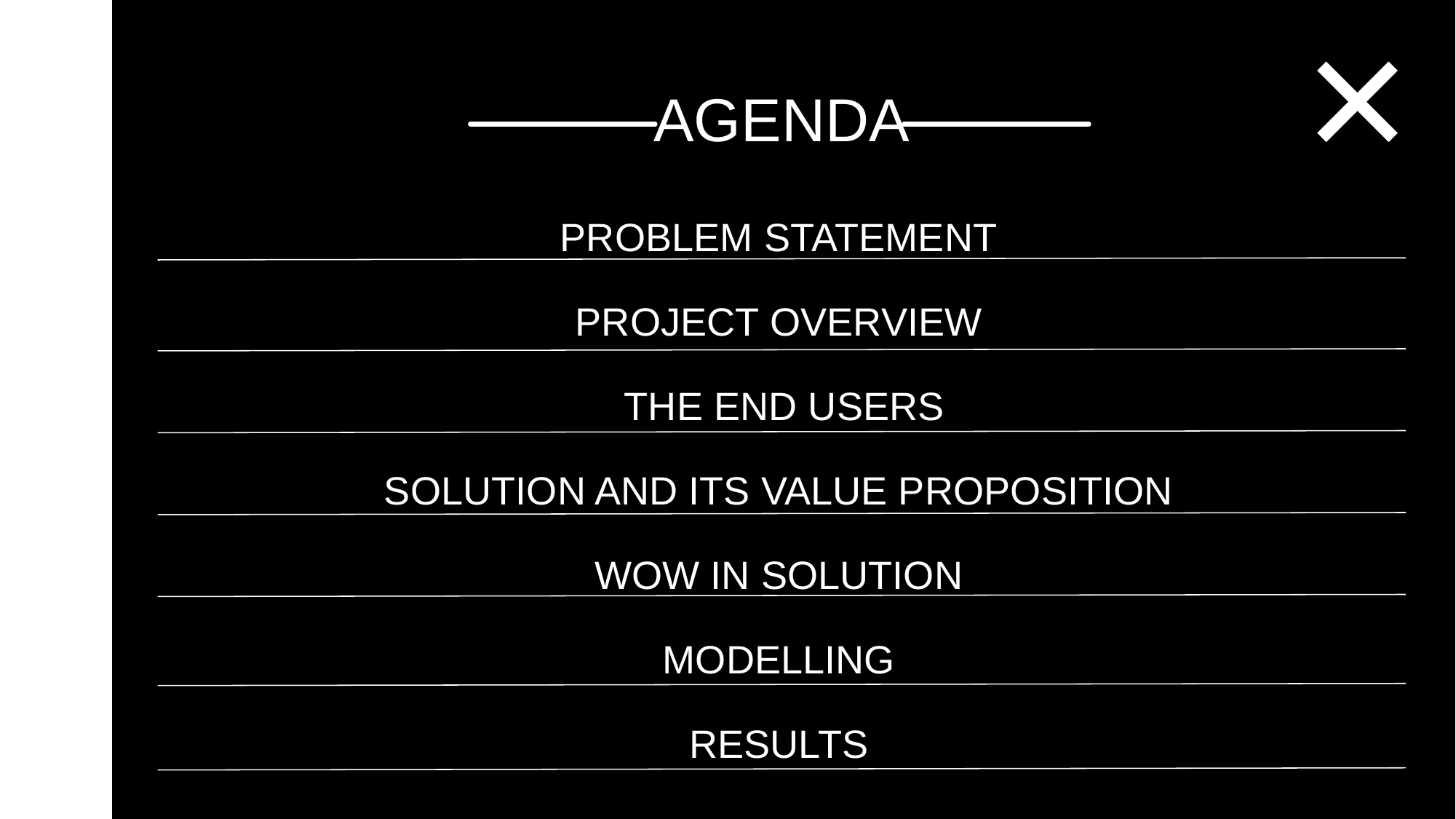

# AGENDA
PROBLEM STATEMENT
PROJECT OVERVIEW
 THE END USERS
SOLUTION AND ITS VALUE PROPOSITION
WOW IN SOLUTION
MODELLING

RESULTS